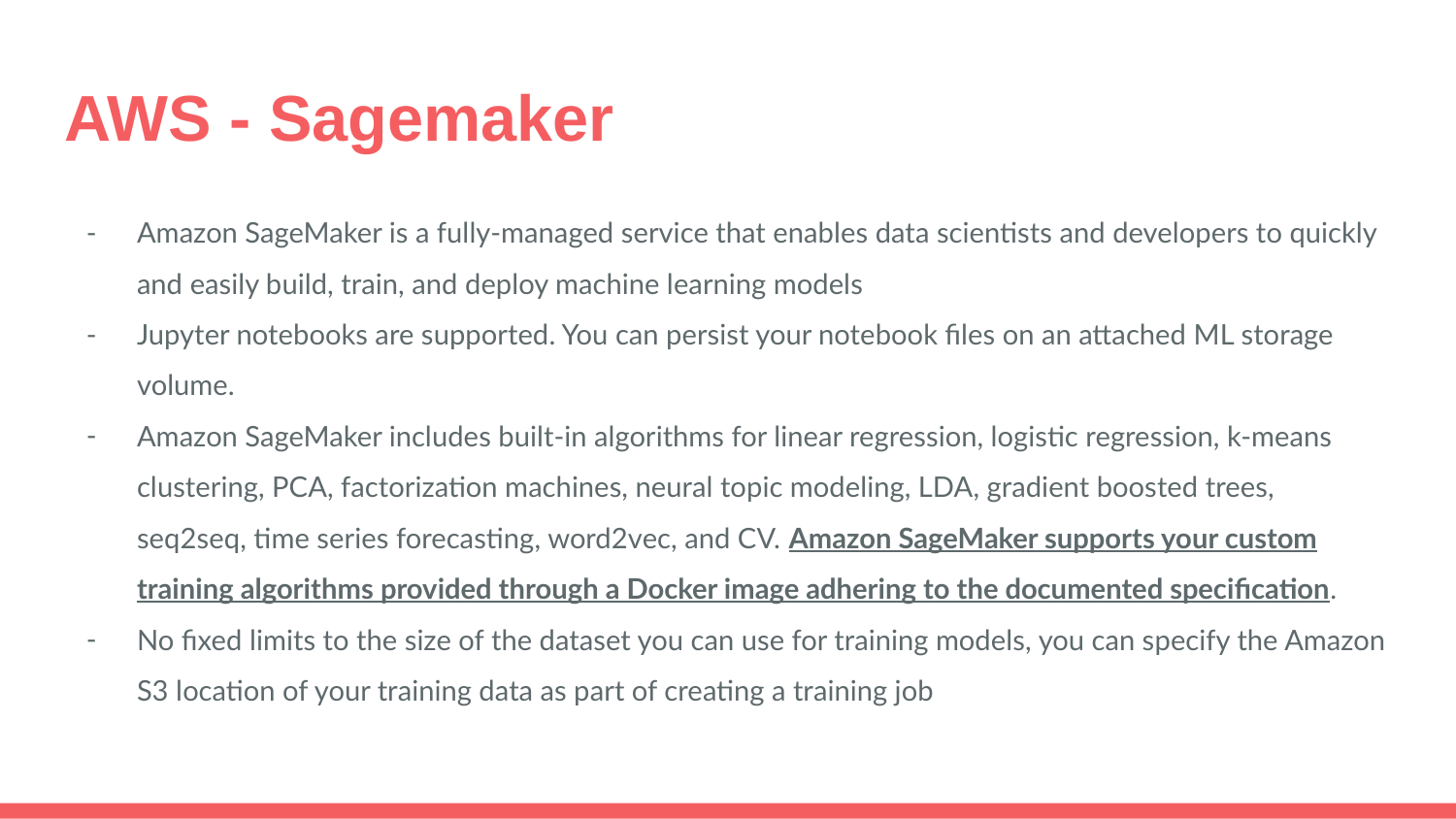

# AWS - Sagemaker
Amazon SageMaker is a fully-managed service that enables data scientists and developers to quickly and easily build, train, and deploy machine learning models
Jupyter notebooks are supported. You can persist your notebook files on an attached ML storage volume.
Amazon SageMaker includes built-in algorithms for linear regression, logistic regression, k-means clustering, PCA, factorization machines, neural topic modeling, LDA, gradient boosted trees, seq2seq, time series forecasting, word2vec, and CV. Amazon SageMaker supports your custom training algorithms provided through a Docker image adhering to the documented specification.
No fixed limits to the size of the dataset you can use for training models, you can specify the Amazon S3 location of your training data as part of creating a training job